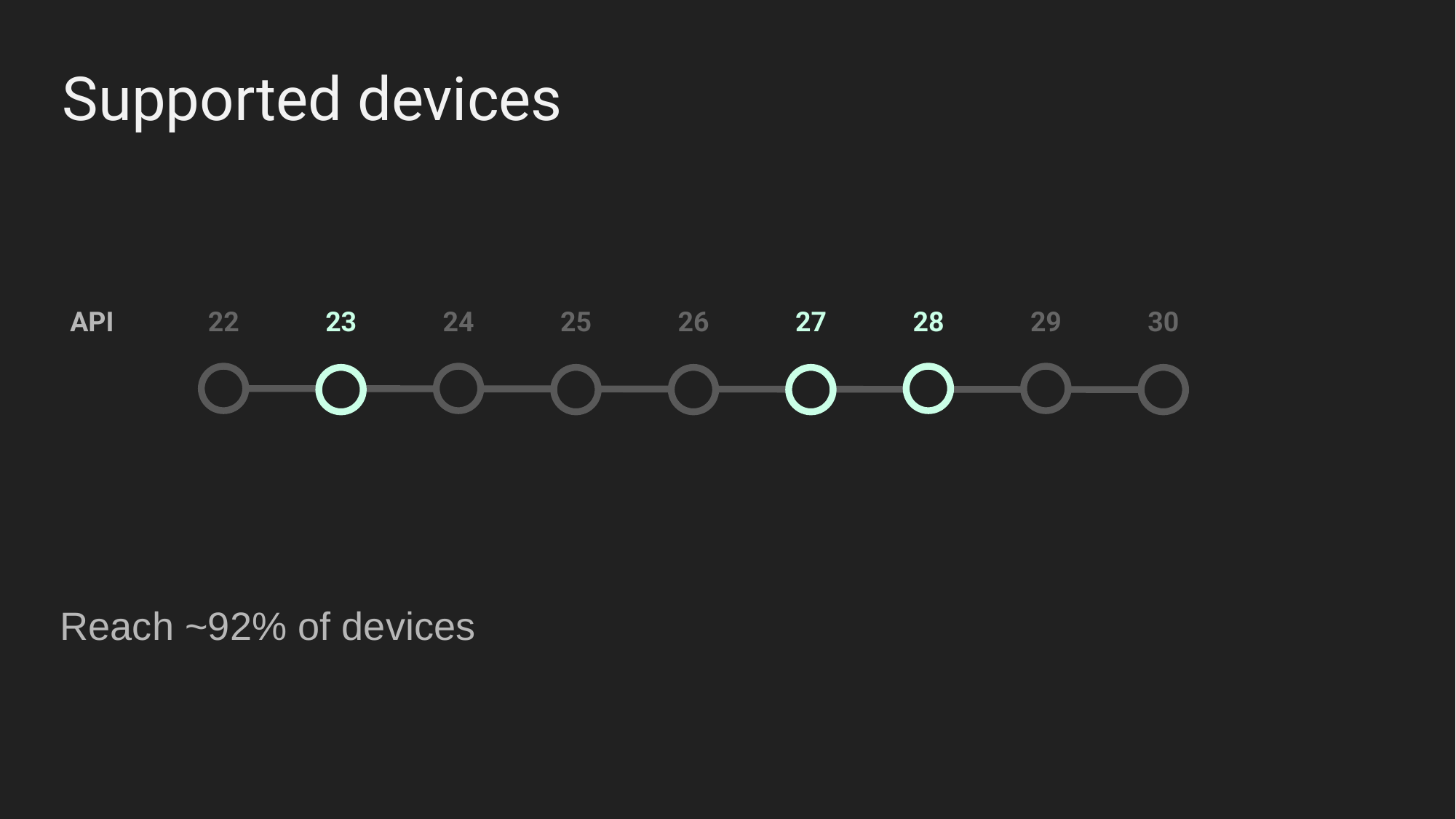

# Supported devices
API

22
23
24
25
26
27
28
29
30

Reach ~92% of devices